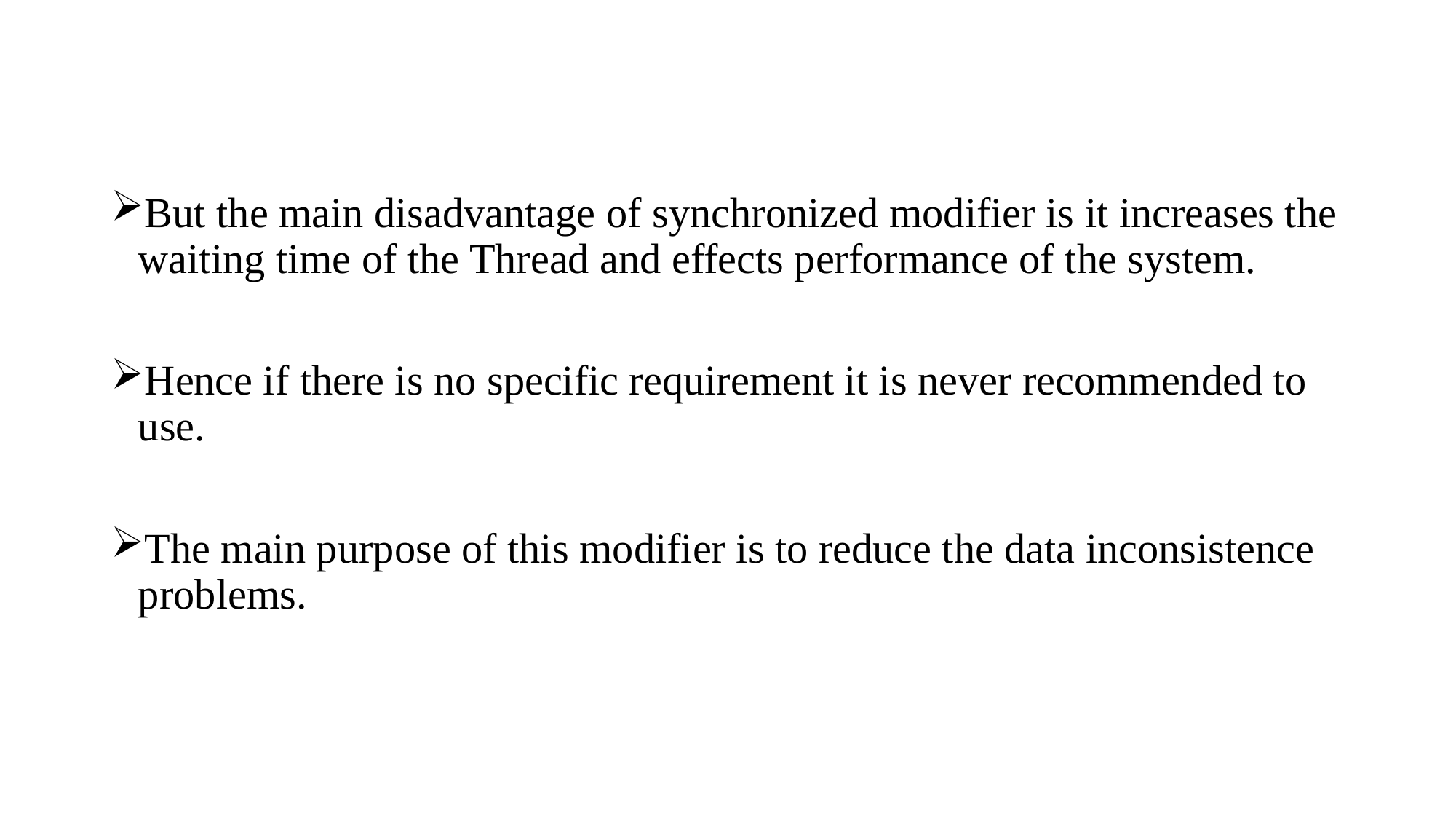

But the main disadvantage of synchronized modifier is it increases the waiting time of the Thread and effects performance of the system.

Hence if there is no specific requirement it is never recommended to use.

The main purpose of this modifier is to reduce the data inconsistence problems.